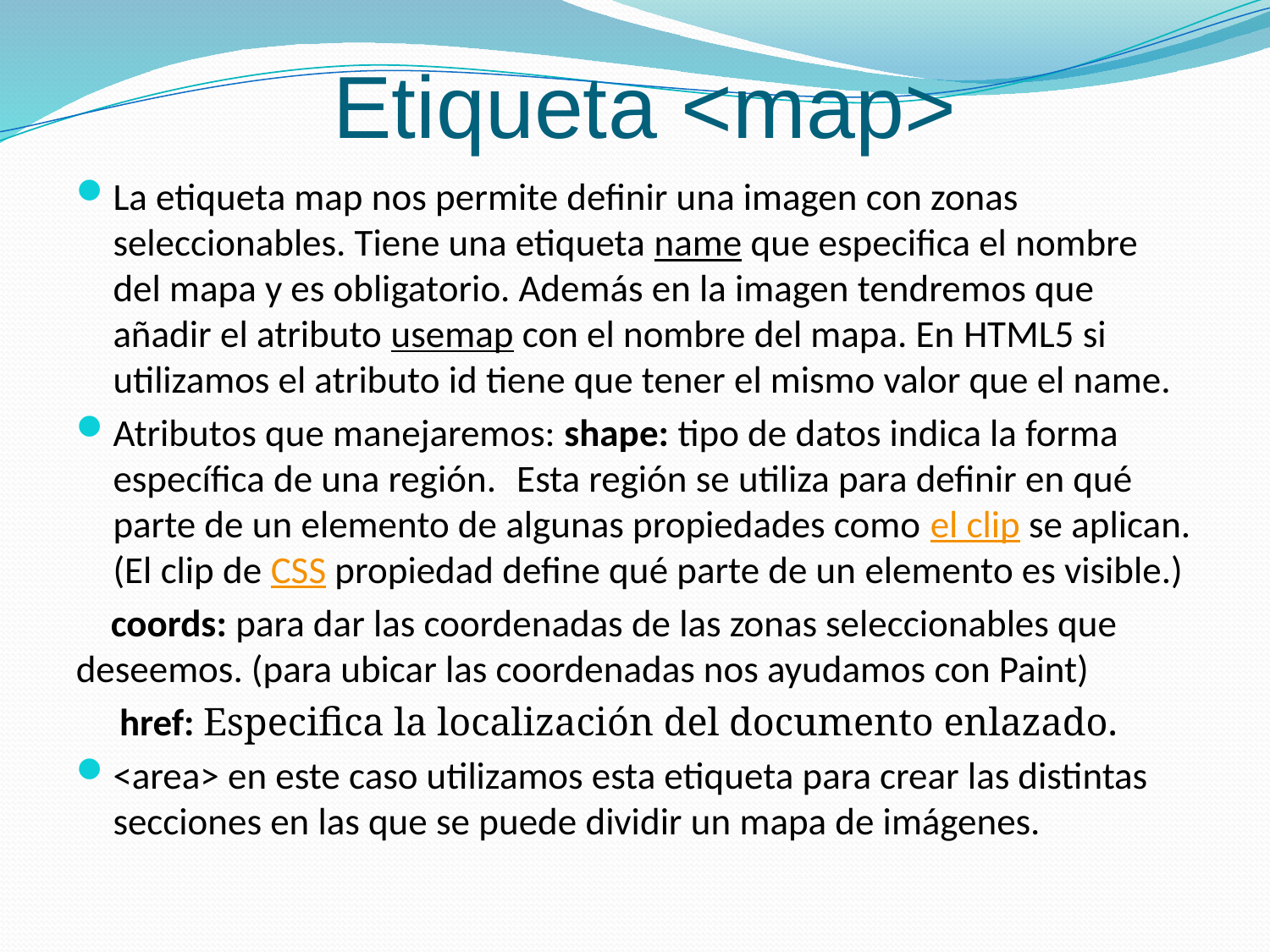

# Etiqueta <map>
La etiqueta map nos permite definir una imagen con zonas seleccionables. Tiene una etiqueta name que especifica el nombre del mapa y es obligatorio. Además en la imagen tendremos que añadir el atributo usemap con el nombre del mapa. En HTML5 si utilizamos el atributo id tiene que tener el mismo valor que el name.
Atributos que manejaremos: shape: tipo de datos indica la forma específica de una región.  Esta región se utiliza para definir en qué parte de un elemento de algunas propiedades como el clip se aplican.(El clip de CSS propiedad define qué parte de un elemento es visible.)
    coords: para dar las coordenadas de las zonas seleccionables que    deseemos. (para ubicar las coordenadas nos ayudamos con Paint)
     href: Especifica la localización del documento enlazado.
<area> en este caso utilizamos esta etiqueta para crear las distintas secciones en las que se puede dividir un mapa de imágenes.